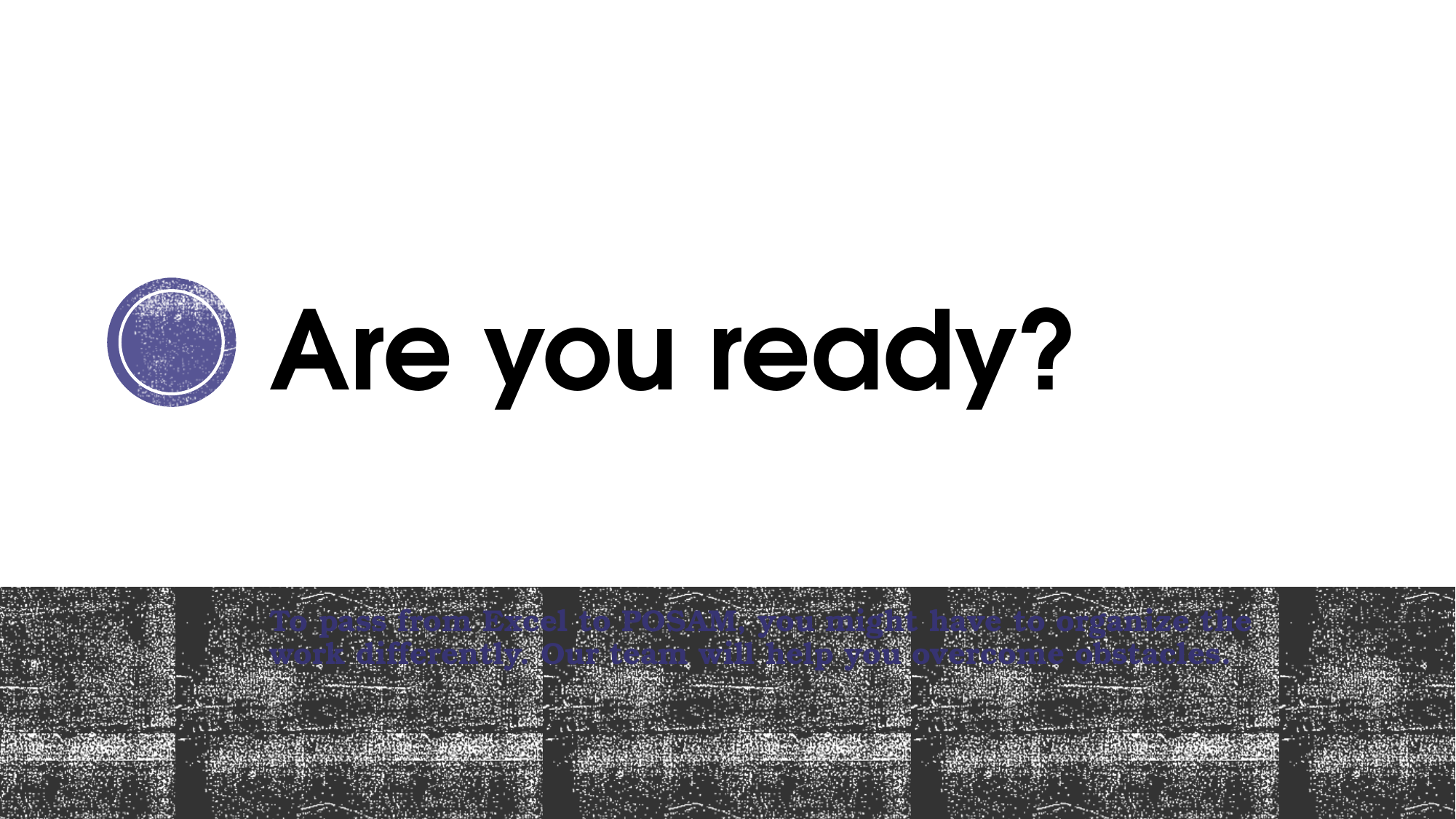

# Are you ready?
To pass from Excel to POSAM, you might have to organize the work differently. Our team will help you overcome obstacles.